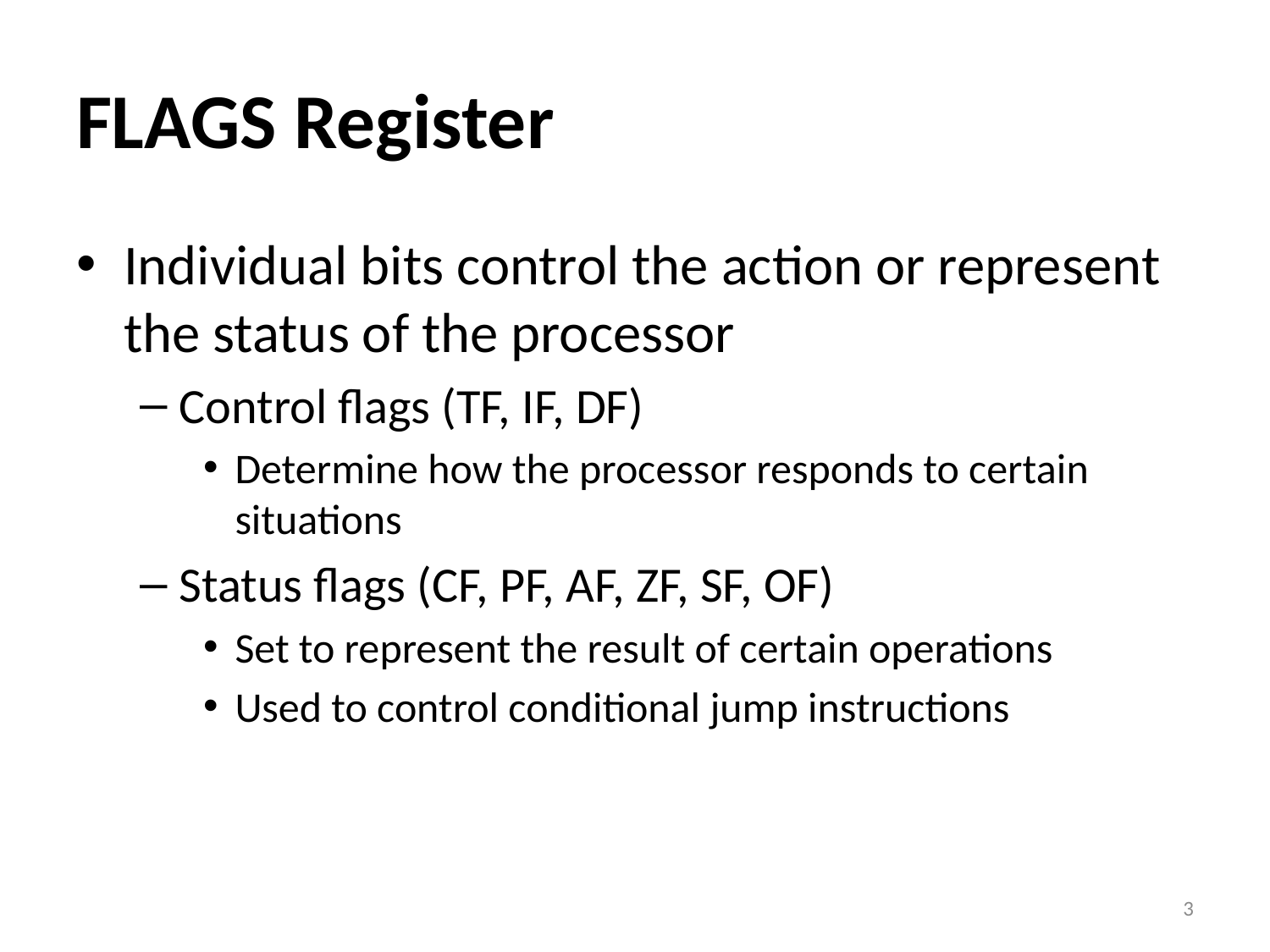

# FLAGS Register
Individual bits control the action or represent the status of the processor
Control flags (TF, IF, DF)
Determine how the processor responds to certain situations
Status flags (CF, PF, AF, ZF, SF, OF)
Set to represent the result of certain operations
Used to control conditional jump instructions

3